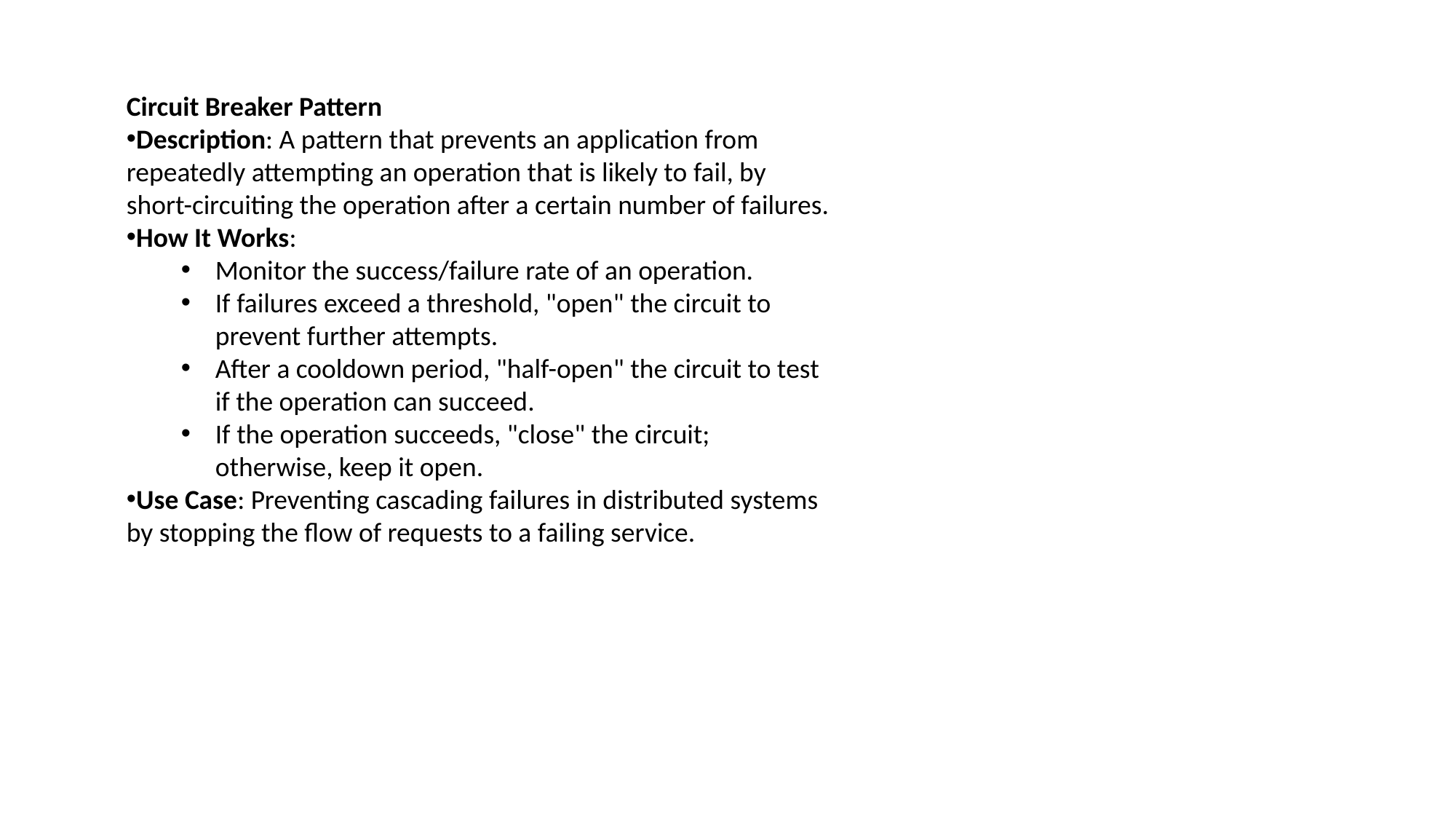

Circuit Breaker Pattern
Description: A pattern that prevents an application from repeatedly attempting an operation that is likely to fail, by short-circuiting the operation after a certain number of failures.
How It Works:
Monitor the success/failure rate of an operation.
If failures exceed a threshold, "open" the circuit to prevent further attempts.
After a cooldown period, "half-open" the circuit to test if the operation can succeed.
If the operation succeeds, "close" the circuit; otherwise, keep it open.
Use Case: Preventing cascading failures in distributed systems by stopping the flow of requests to a failing service.